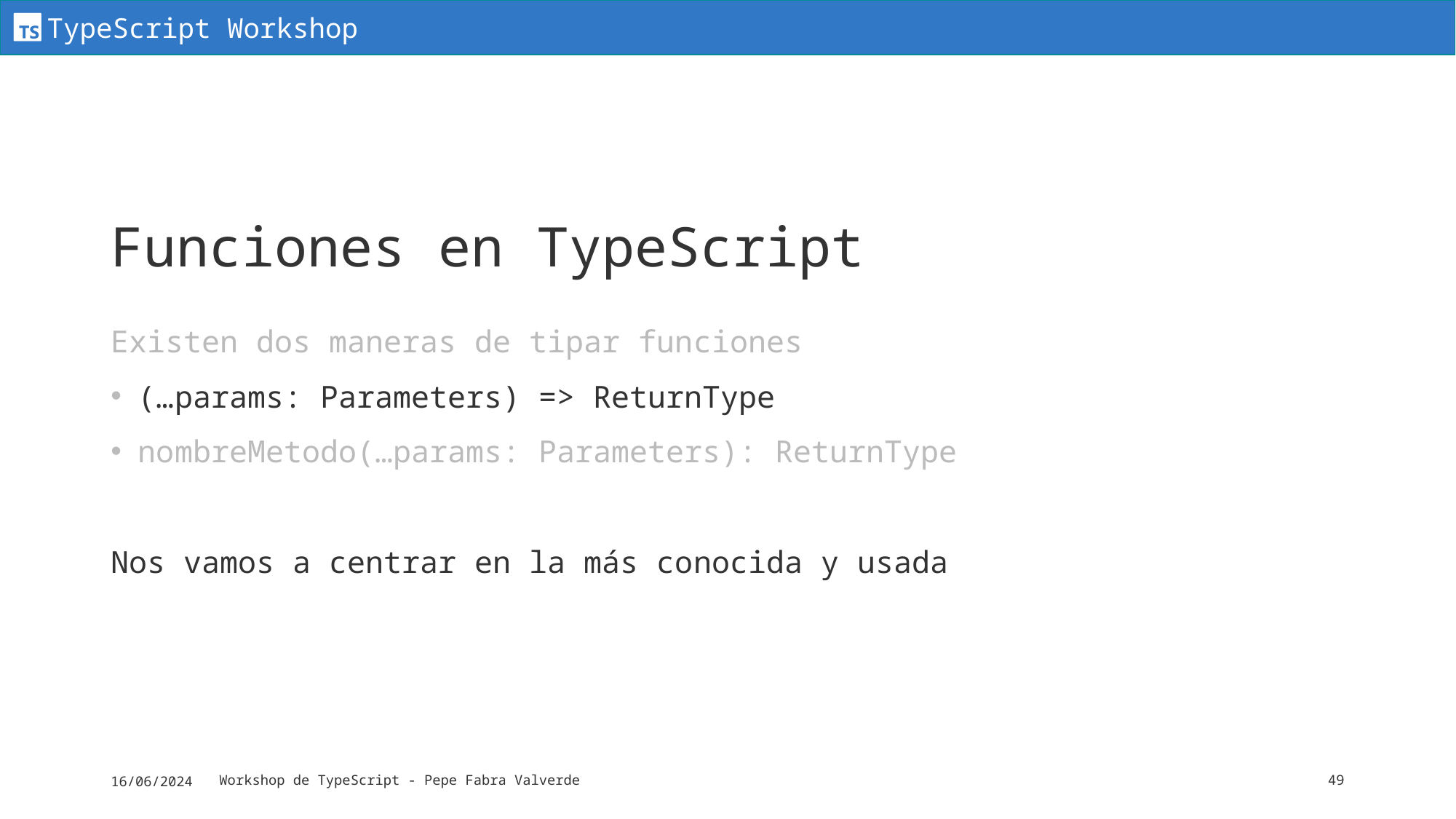

# Funciones en TypeScript

Existen dos maneras de tipar funciones
(…params: Parameters) => ReturnType
nombreMetodo(…params: Parameters): ReturnType

Nos vamos a centrar en la más conocida y usada

16/06/2024
Workshop de TypeScript - Pepe Fabra Valverde
49